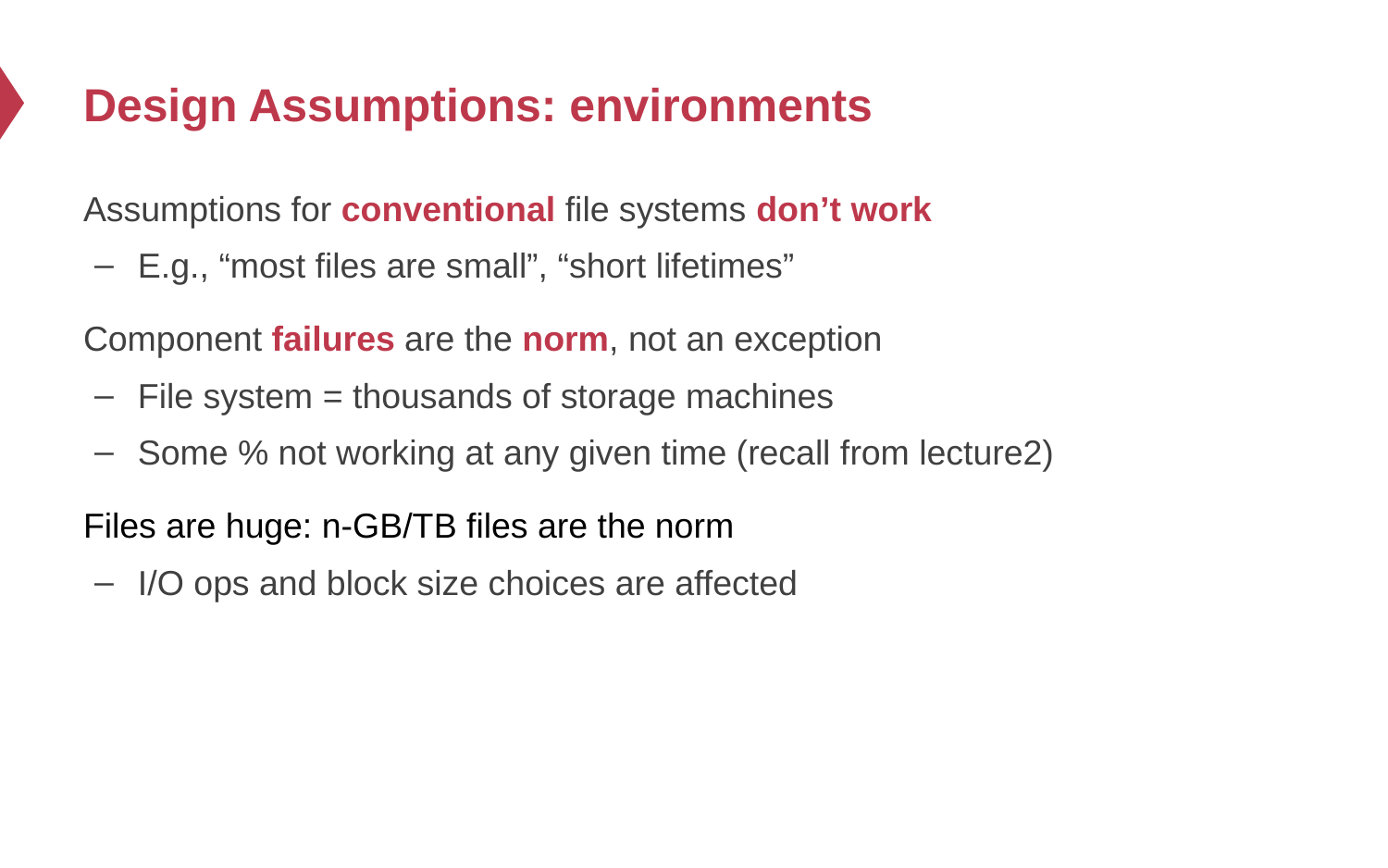

# Design Assumptions: environments
Assumptions for conventional file systems don’t work
E.g., “most files are small”, “short lifetimes”
Component failures are the norm, not an exception
File system = thousands of storage machines
Some % not working at any given time (recall from lecture2)
Files are huge: n-GB/TB files are the norm
I/O ops and block size choices are affected

40